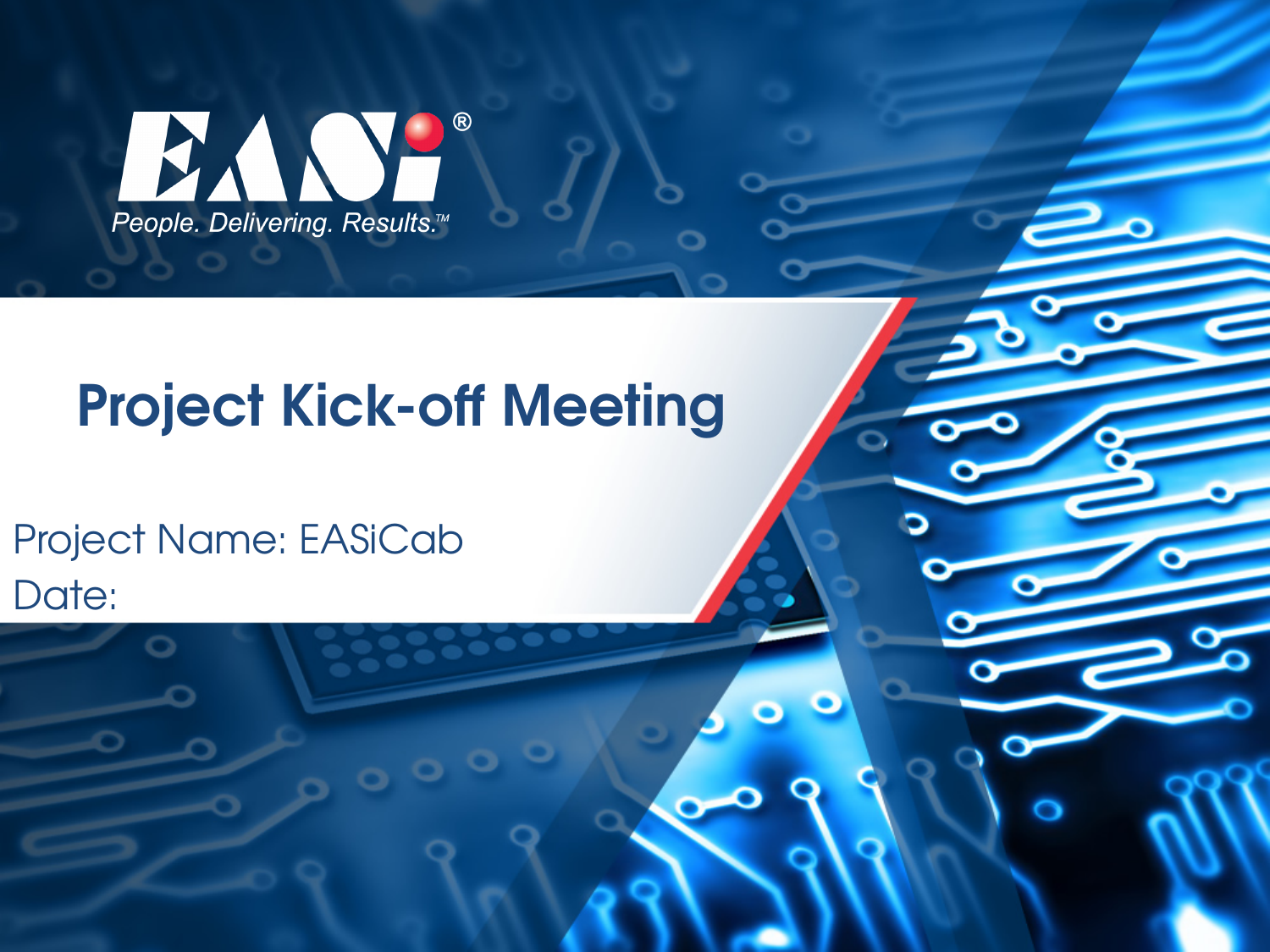

# Project Kick-off Meeting
Project Name: EASiCab
Date: